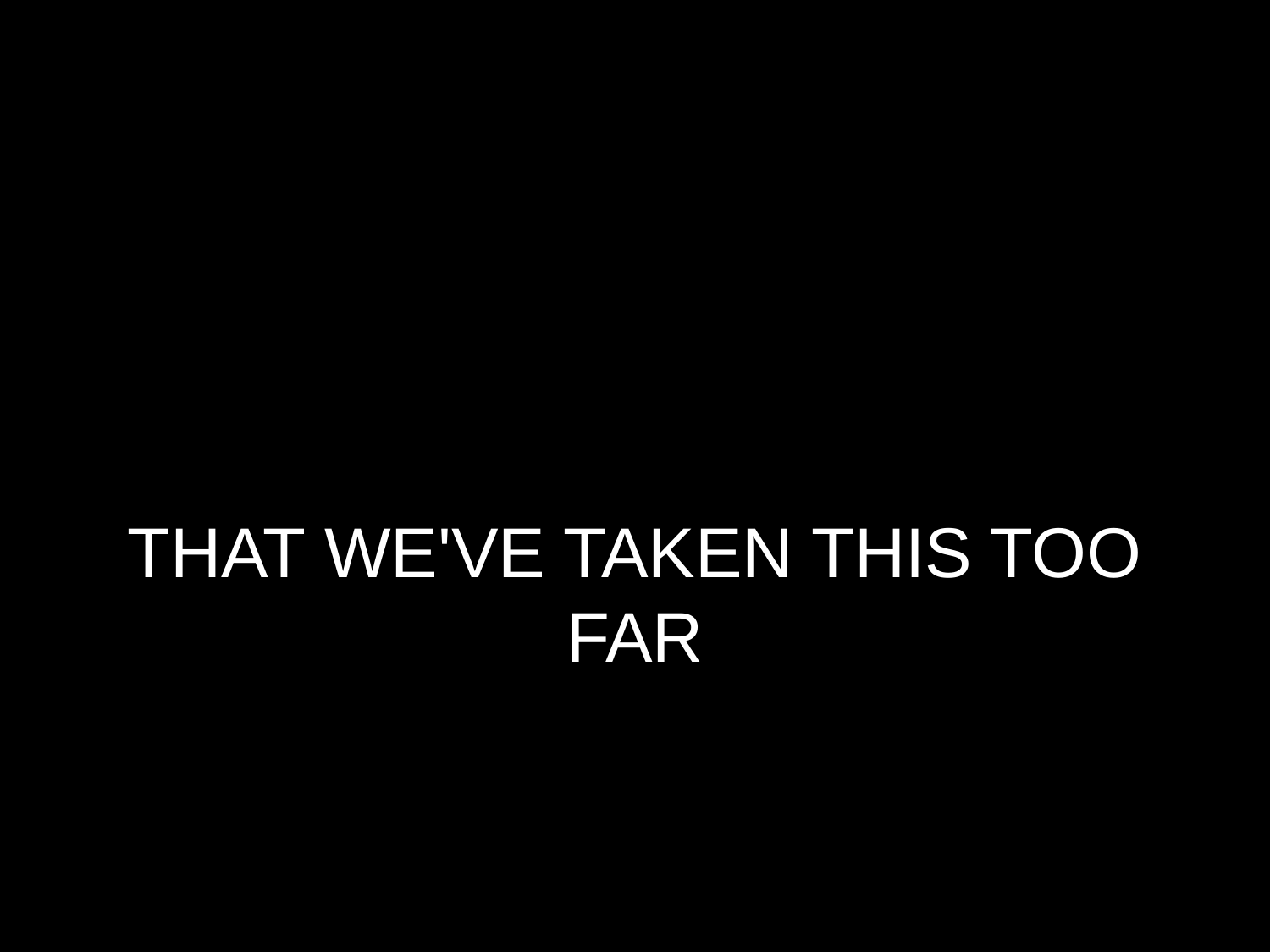

# THAT WE'VE TAKEN THIS TOO FAR